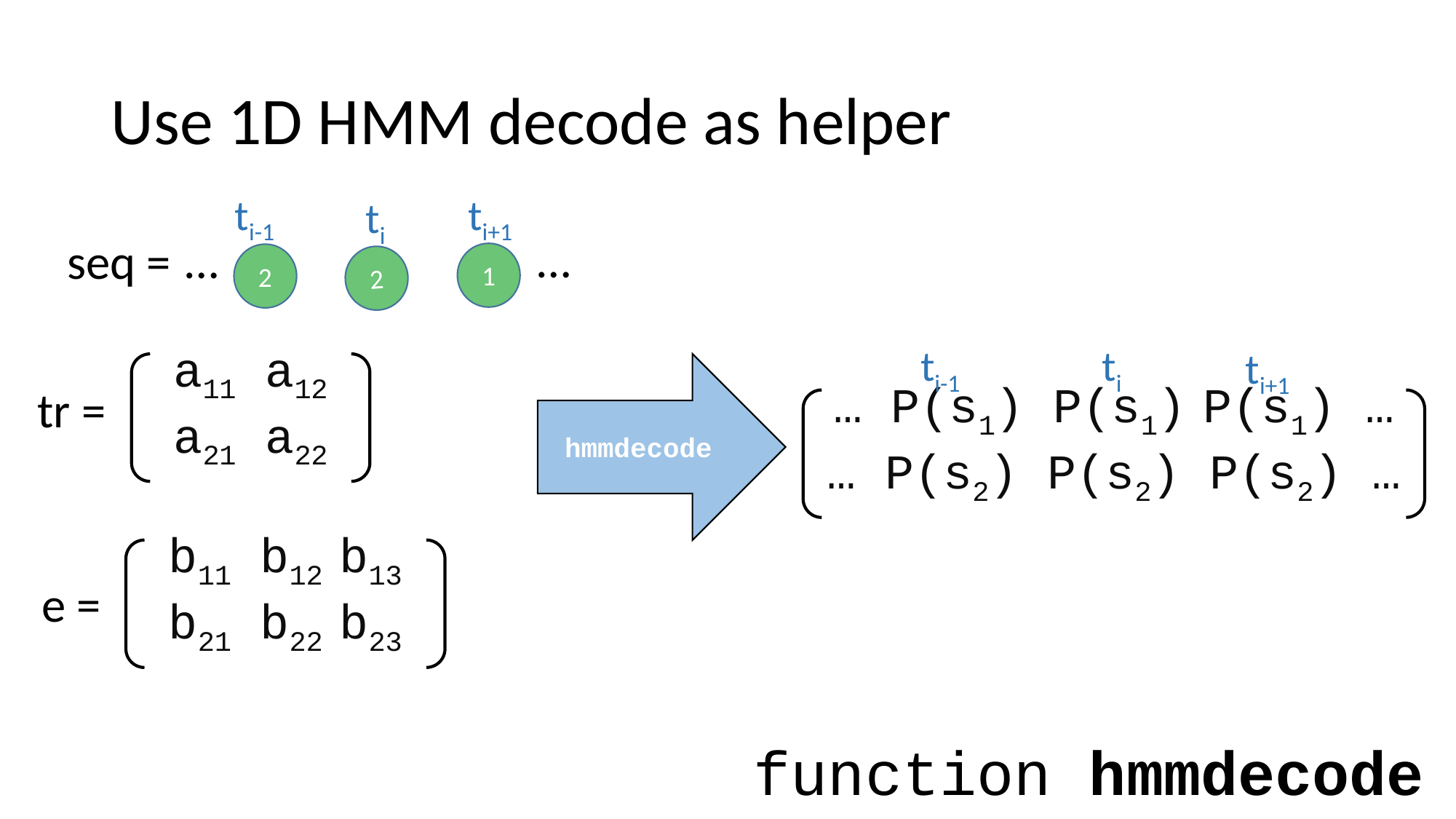

# Use 1D HMM decode as helper
ti-1
ti+1
ti
…
…
seq =
1
2
2
ti-1
ti
ti+1
a11 a12
a21 a22
hmmdecode
tr =
… P(s1) P(s1) P(s1) …
… P(s2) P(s2) P(s2) …
b11 b12 b13
b21 b22 b23
e =
function hmmdecode